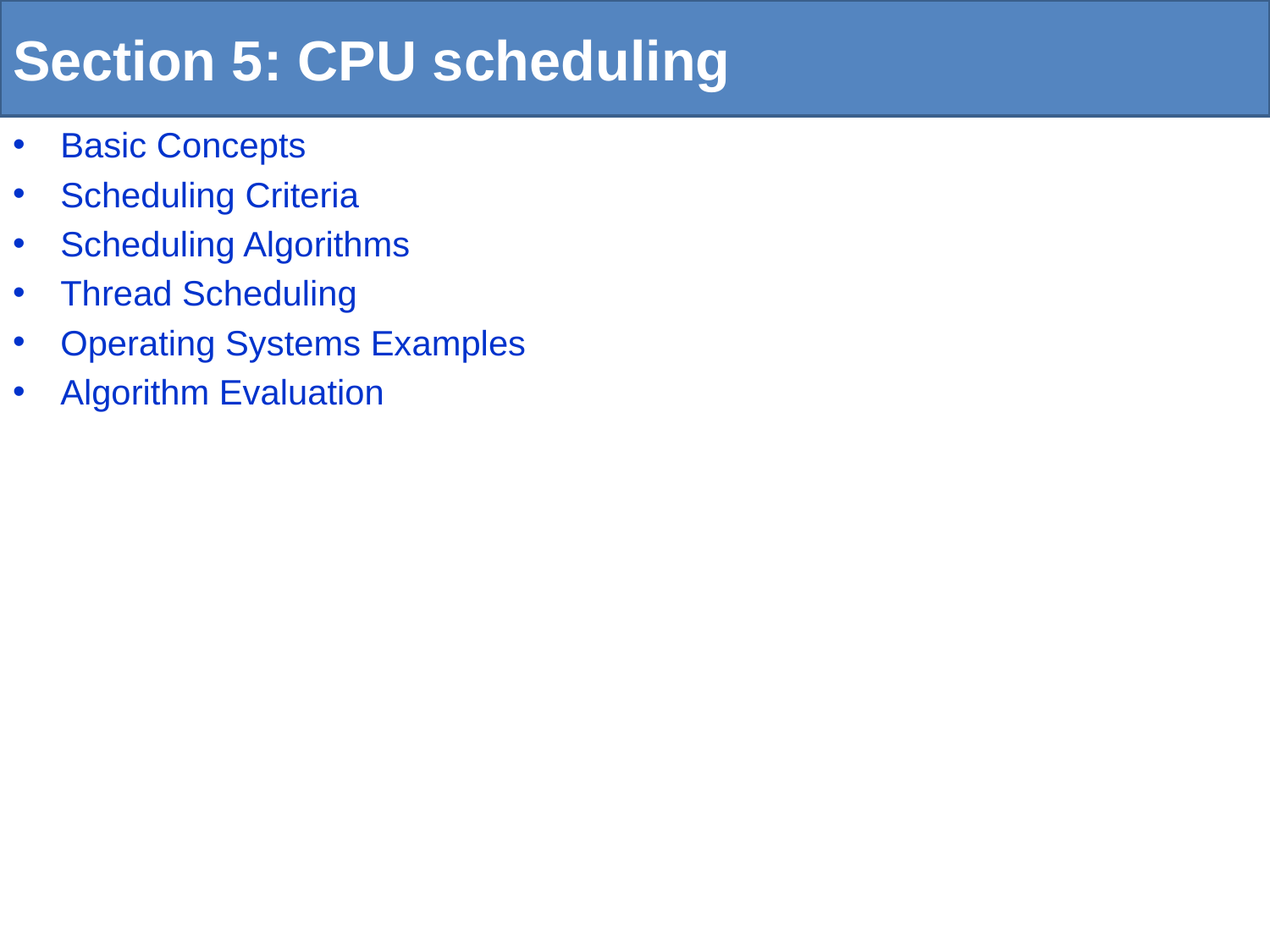

# Section 5: CPU scheduling
Basic Concepts
Scheduling Criteria
Scheduling Algorithms
Thread Scheduling
Operating Systems Examples
Algorithm Evaluation